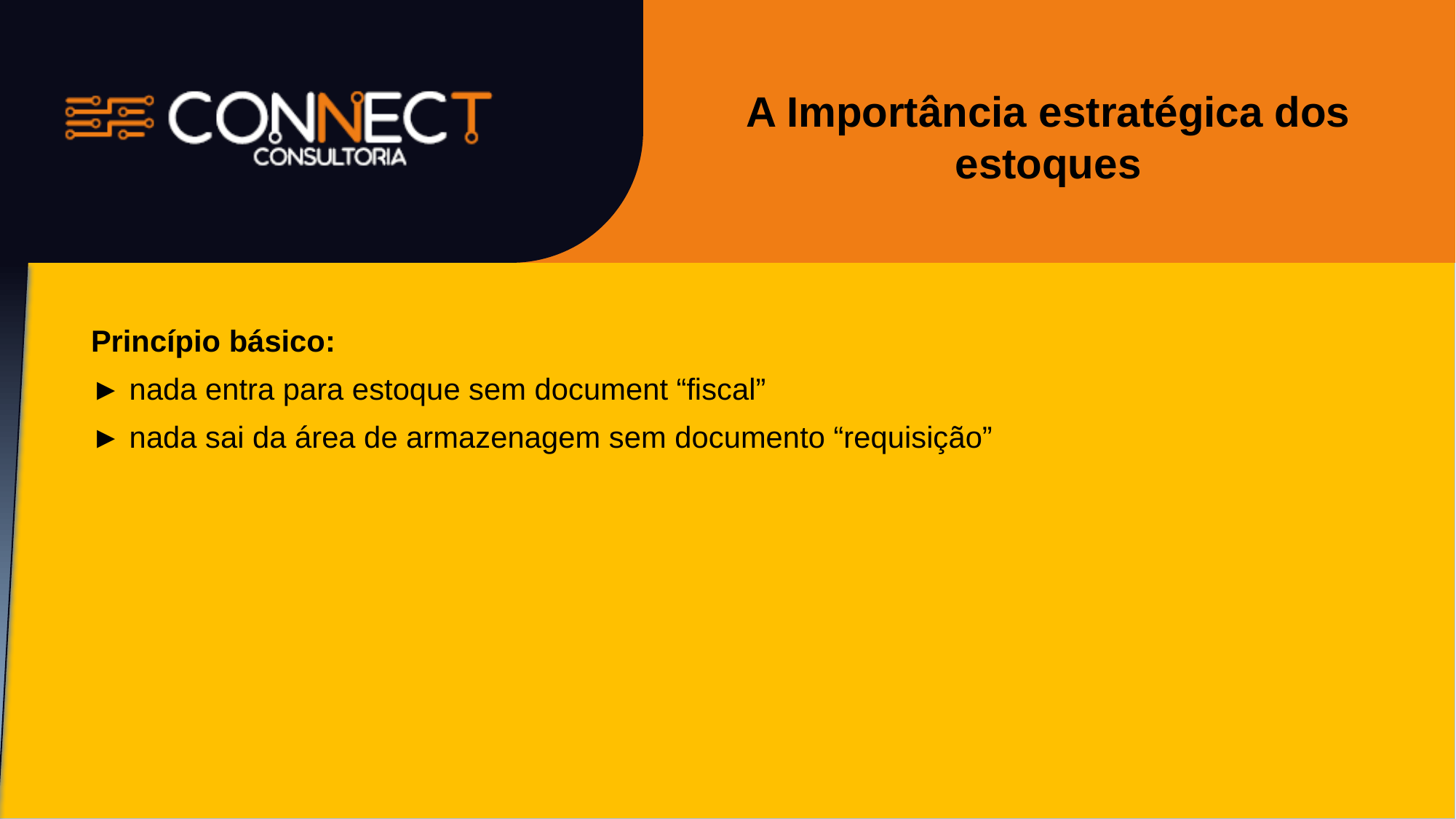

#
A Importância estratégica dos estoques
Princípio básico:
► nada entra para estoque sem document “fiscal”
► nada sai da área de armazenagem sem documento “requisição”